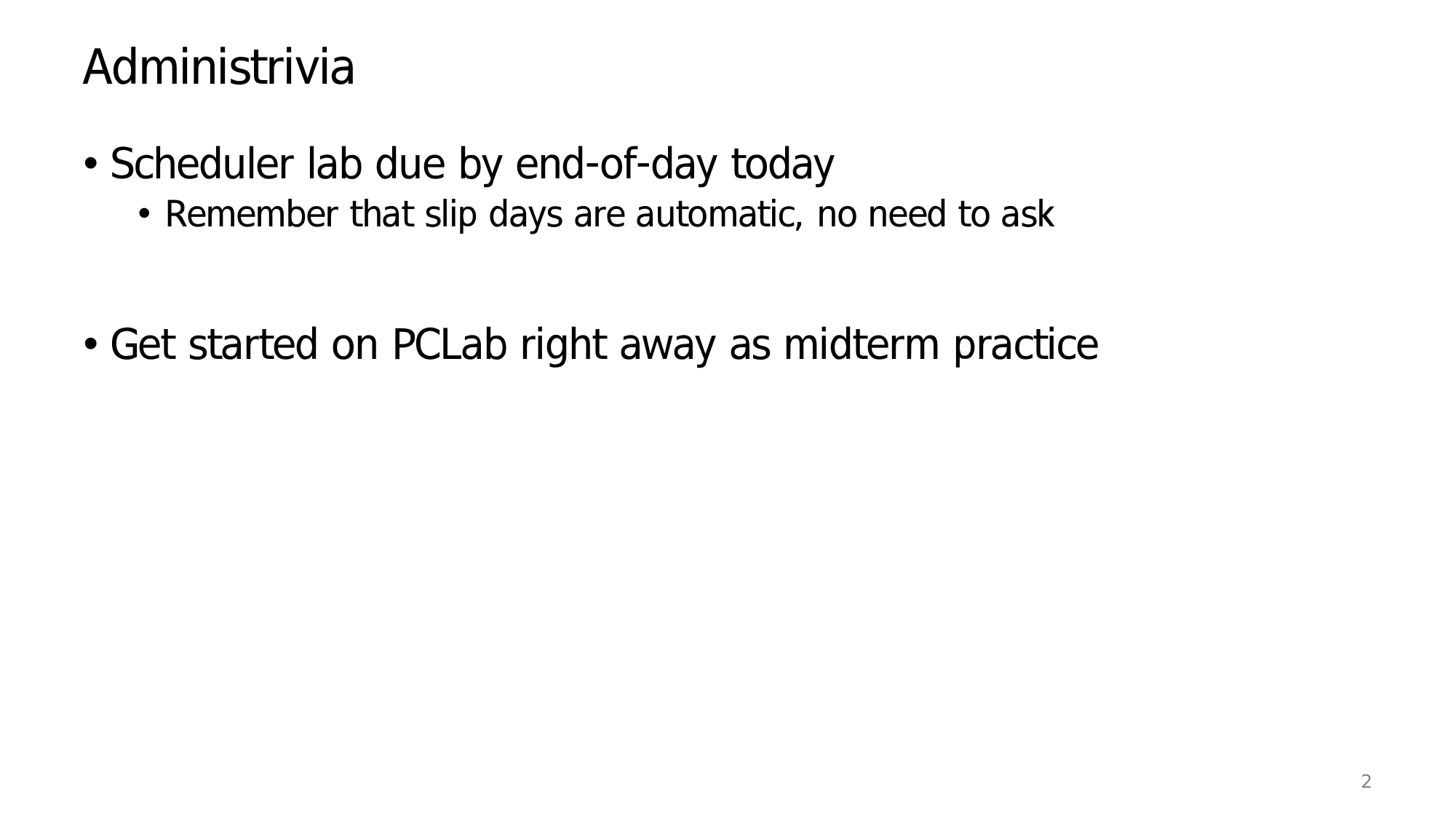

# Administrivia
Scheduler lab due by end-of-day today
Remember that slip days are automatic, no need to ask

Get started on PCLab right away as midterm practice

2